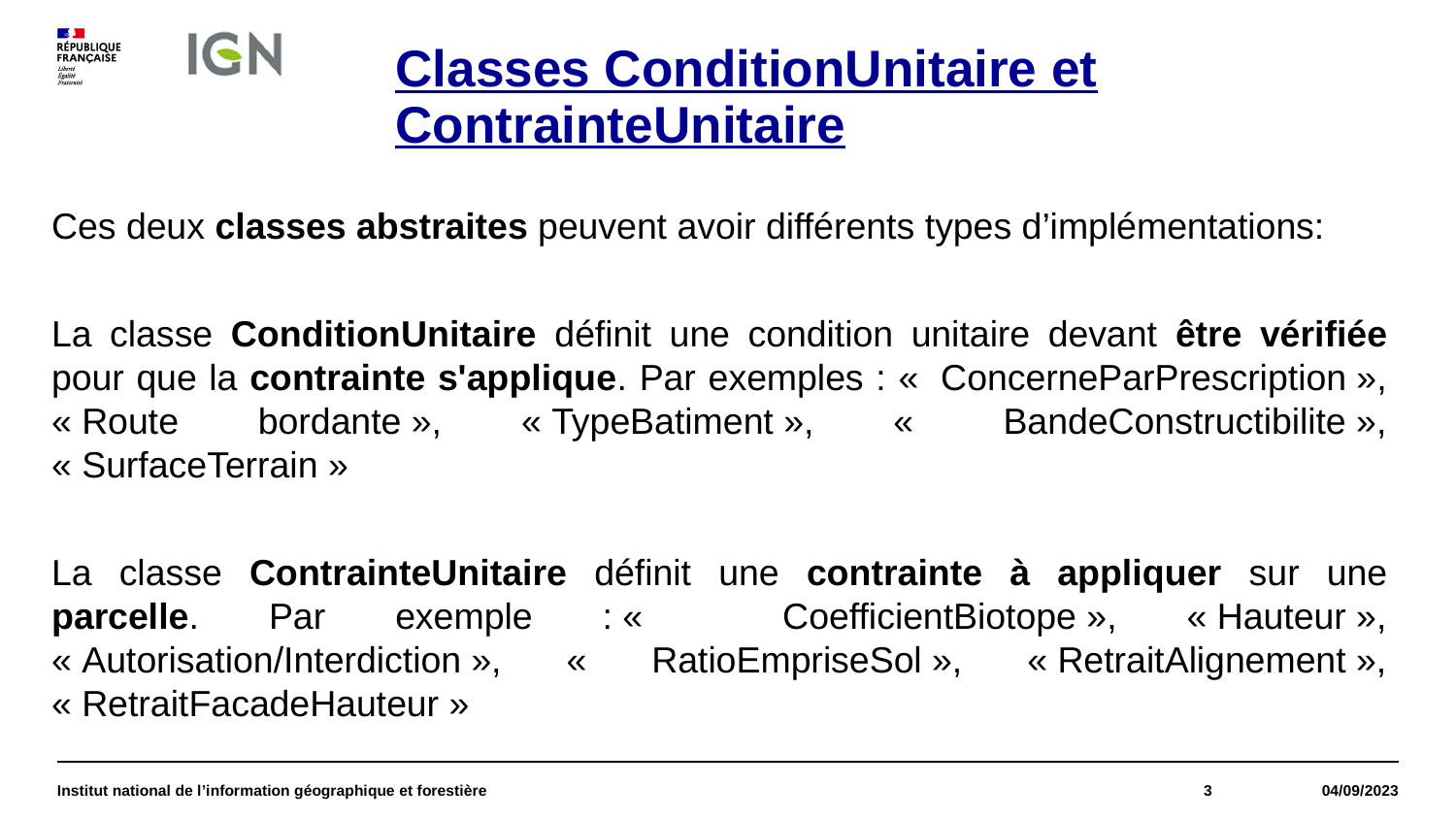

# Classes ConditionUnitaire et ContrainteUnitaire
Ces deux classes abstraites peuvent avoir différents types d’implémentations:

La classe ConditionUnitaire définit une condition unitaire devant être vérifiée pour que la contrainte s'applique. Par exemples : «  ConcerneParPrescription », « Route bordante », « TypeBatiment », «  BandeConstructibilite », « SurfaceTerrain »

La classe ContrainteUnitaire définit une contrainte à appliquer sur une parcelle. Par exemple : «  CoefficientBiotope », « Hauteur », « Autorisation/Interdiction », « RatioEmpriseSol », « RetraitAlignement », « RetraitFacadeHauteur »

Institut national de l’information géographique et forestière
3
04/09/2023